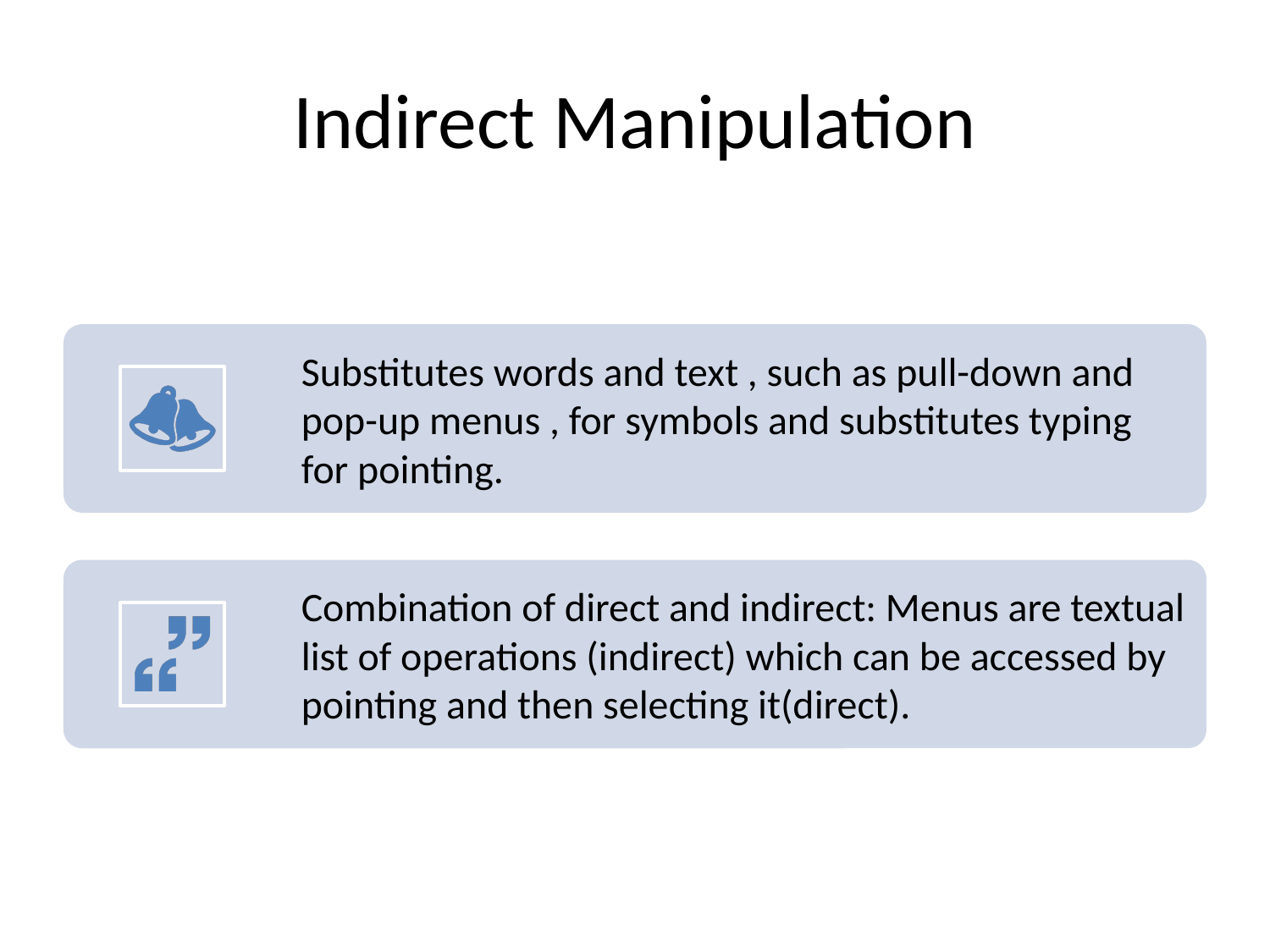

# Indirect Manipulation
Substitutes words and text , such as pull-down and pop-up menus , for symbols and substitutes typing for pointing.
Combination of direct and indirect: Menus are textual list of operations (indirect) which can be accessed by pointing and then selecting it(direct).